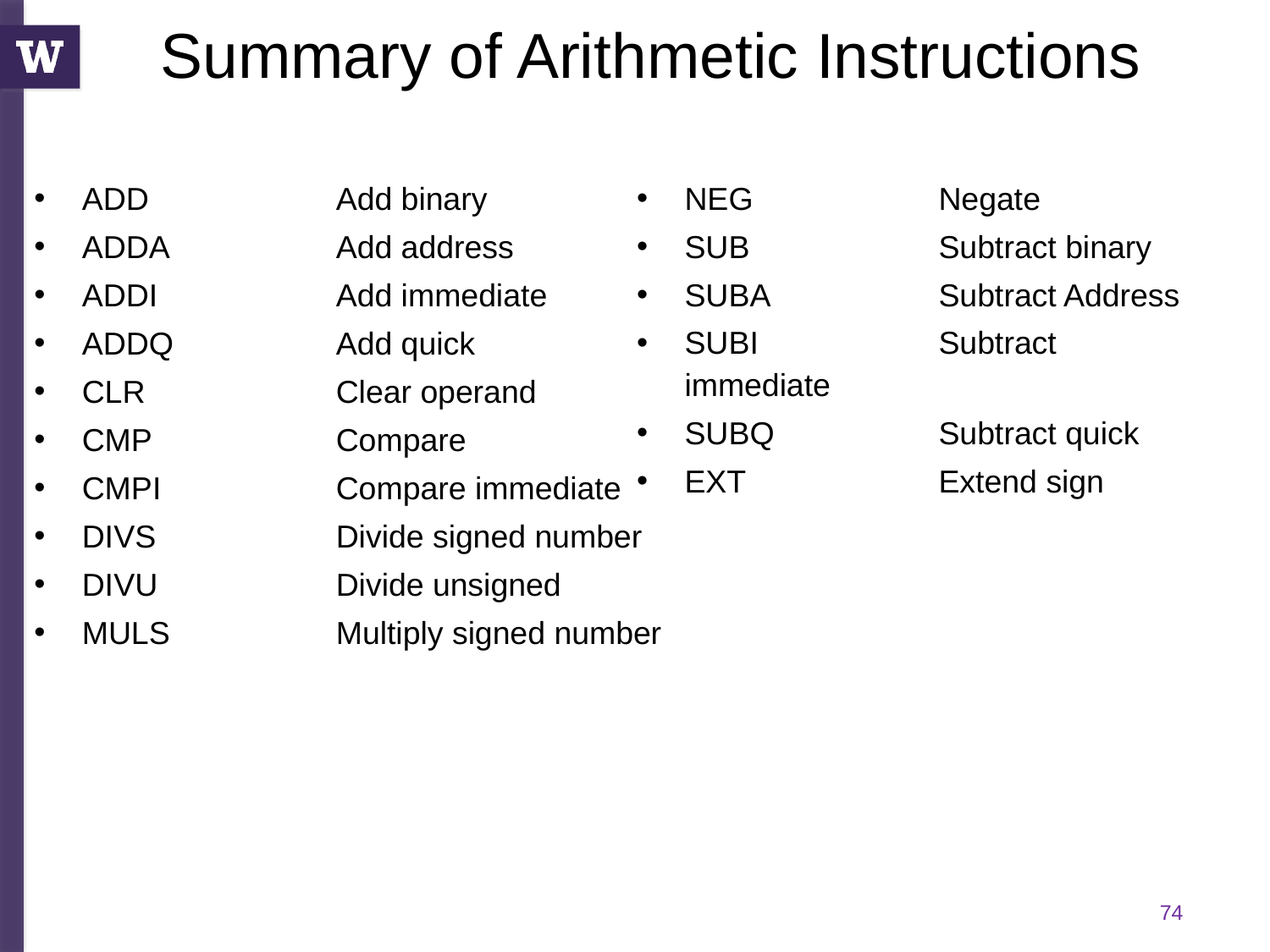

# Summary of Arithmetic Instructions
ADD		Add binary
ADDA		Add address
ADDI		Add immediate
ADDQ		Add quick
CLR		Clear operand
CMP		Compare
CMPI	 	Compare immediate
DIVS		Divide signed number
DIVU		Divide unsigned
MULS		Multiply signed number

NEG		Negate
SUB		Subtract binary
SUBA		Subtract Address
SUBI		Subtract immediate
SUBQ		Subtract quick
EXT		Extend sign